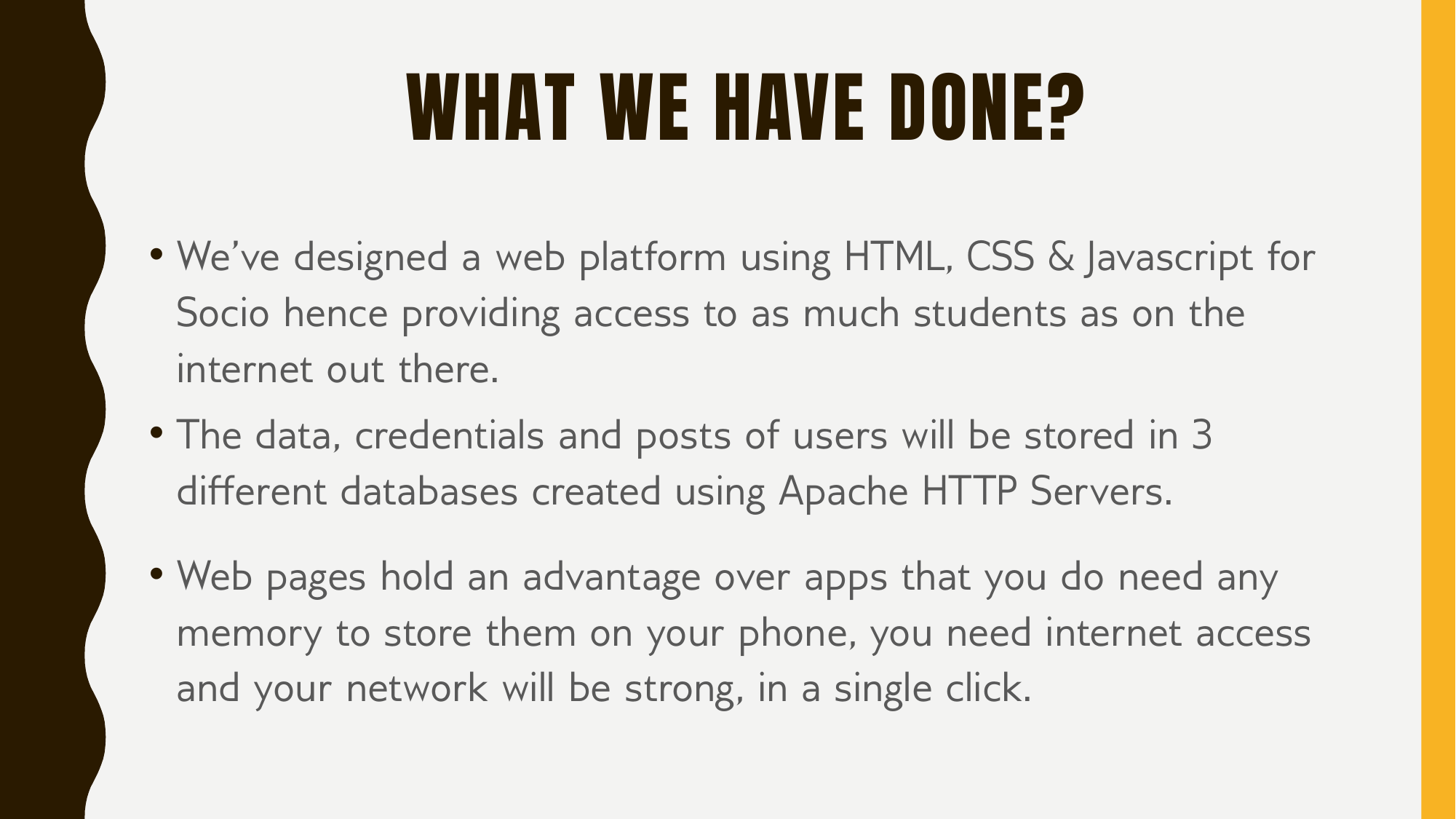

# What we have done?
We’ve designed a web platform using HTML, CSS & Javascript for Socio hence providing access to as much students as on the internet out there.
The data, credentials and posts of users will be stored in 3 different databases created using Apache HTTP Servers.

Web pages hold an advantage over apps that you do need any memory to store them on your phone, you need internet access and your network will be strong, in a single click.